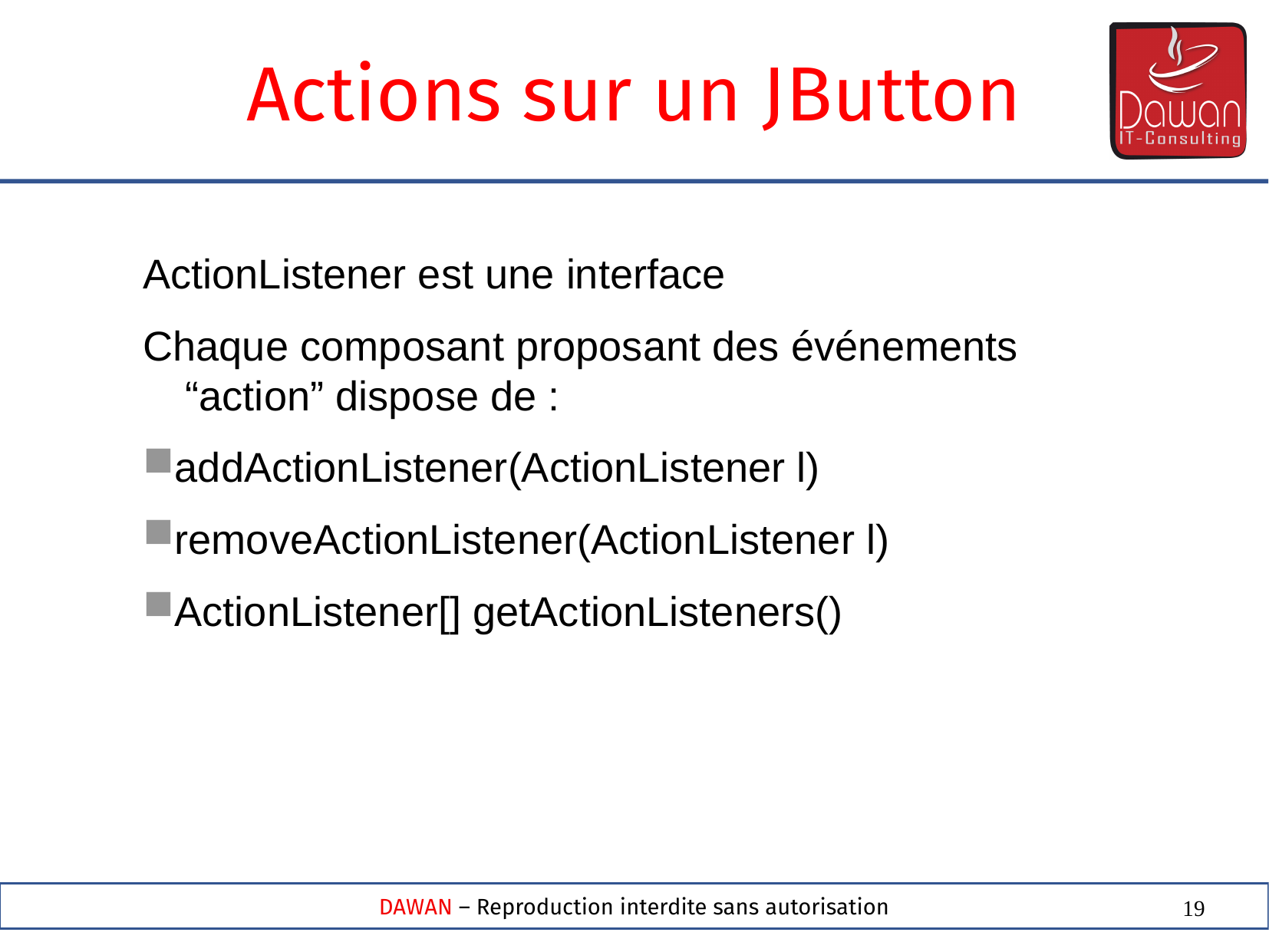

Actions sur un JButton
ActionListener est une interface
Chaque composant proposant des événements “action” dispose de :
addActionListener(ActionListener l)
removeActionListener(ActionListener l)
ActionListener[] getActionListeners()

19